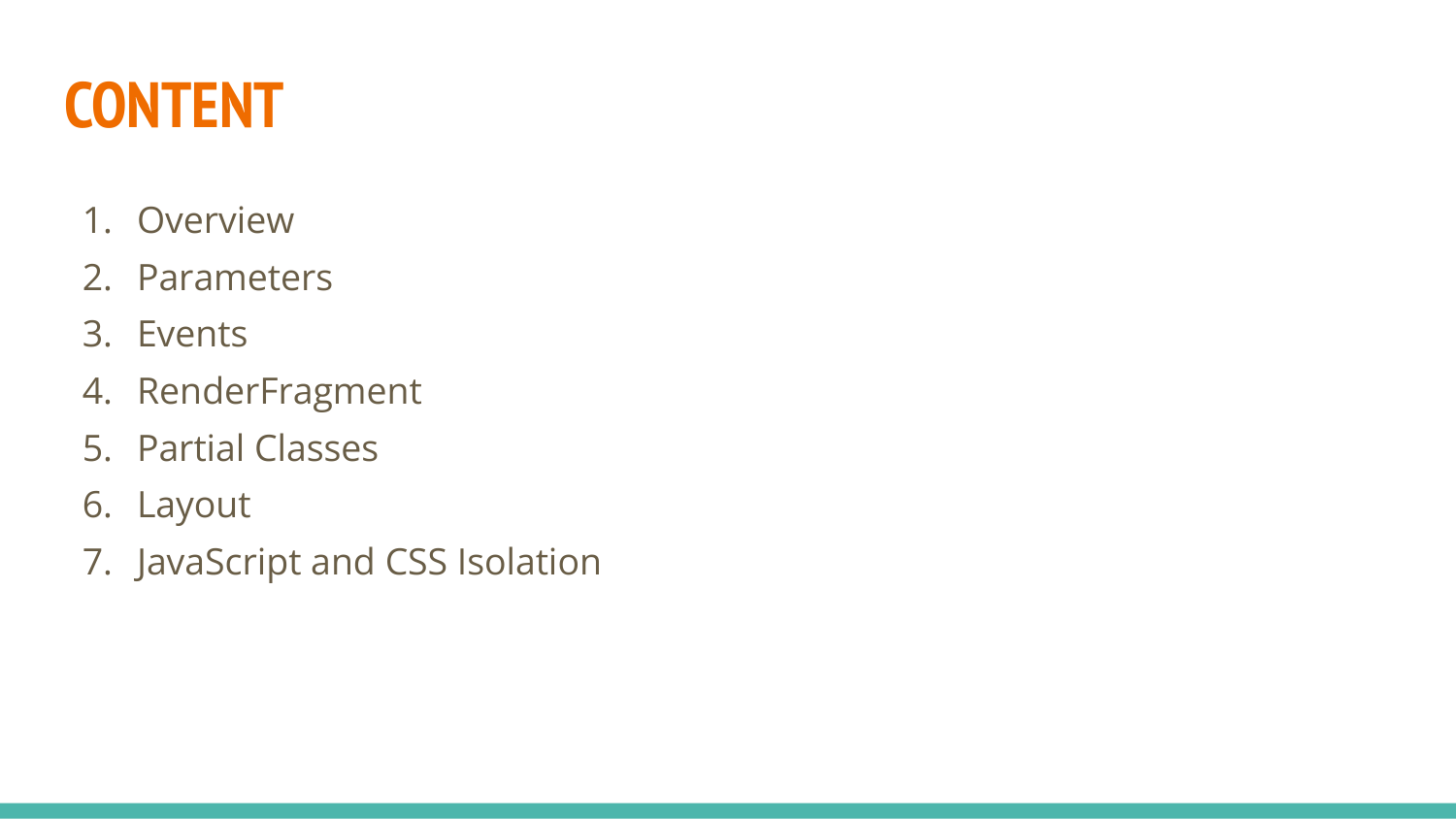

# CONTENT
Overview
Parameters
Events
RenderFragment
Partial Classes
Layout
JavaScript and CSS Isolation